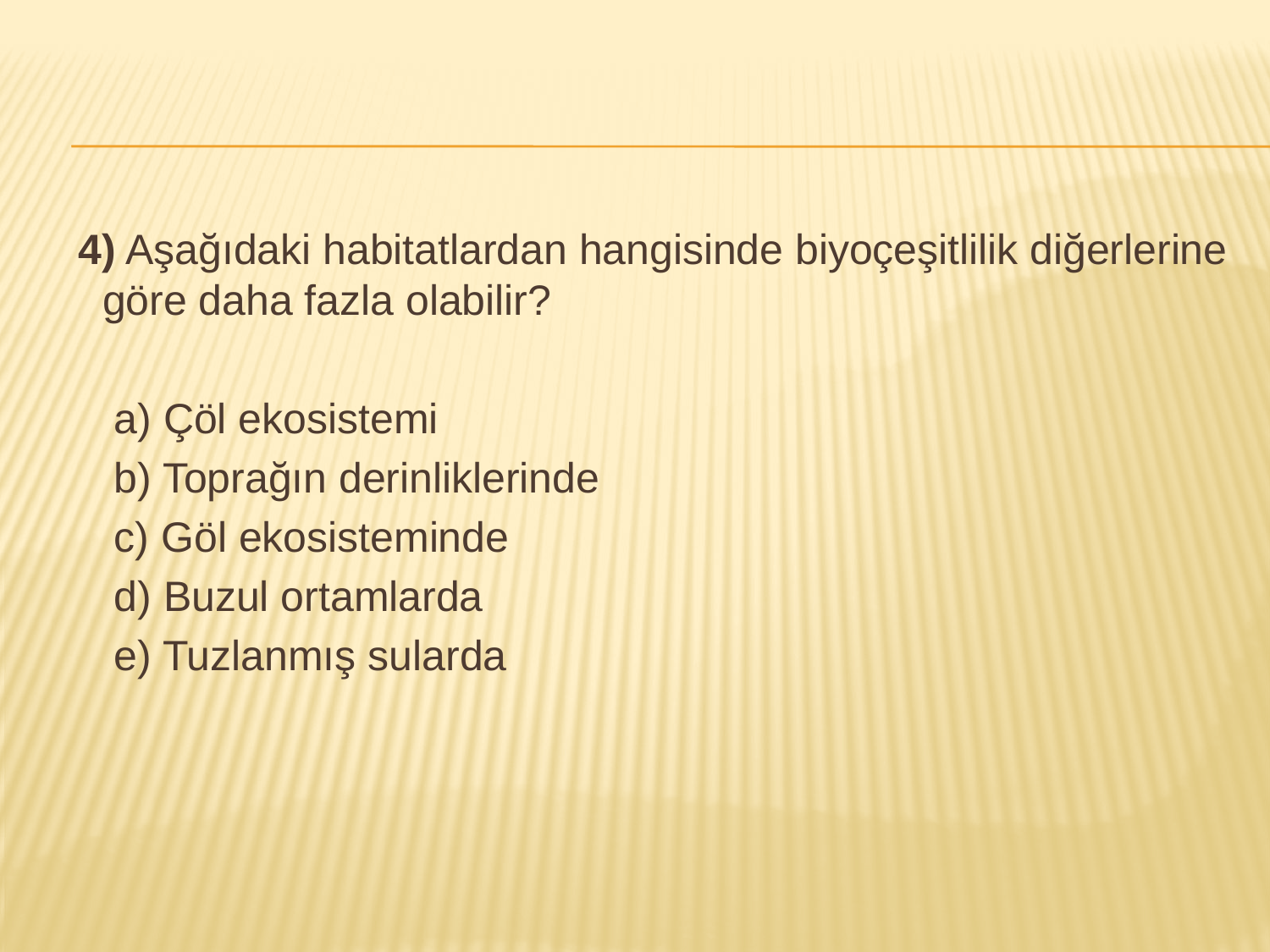

4) Aşağıdaki habitatlardan hangisinde biyoçeşitlilik diğerlerine göre daha fazla olabilir?

     a) Çöl ekosistemi
     b) Toprağın derinliklerinde
     c) Göl ekosisteminde
     d) Buzul ortamlarda
     e) Tuzlanmış sularda